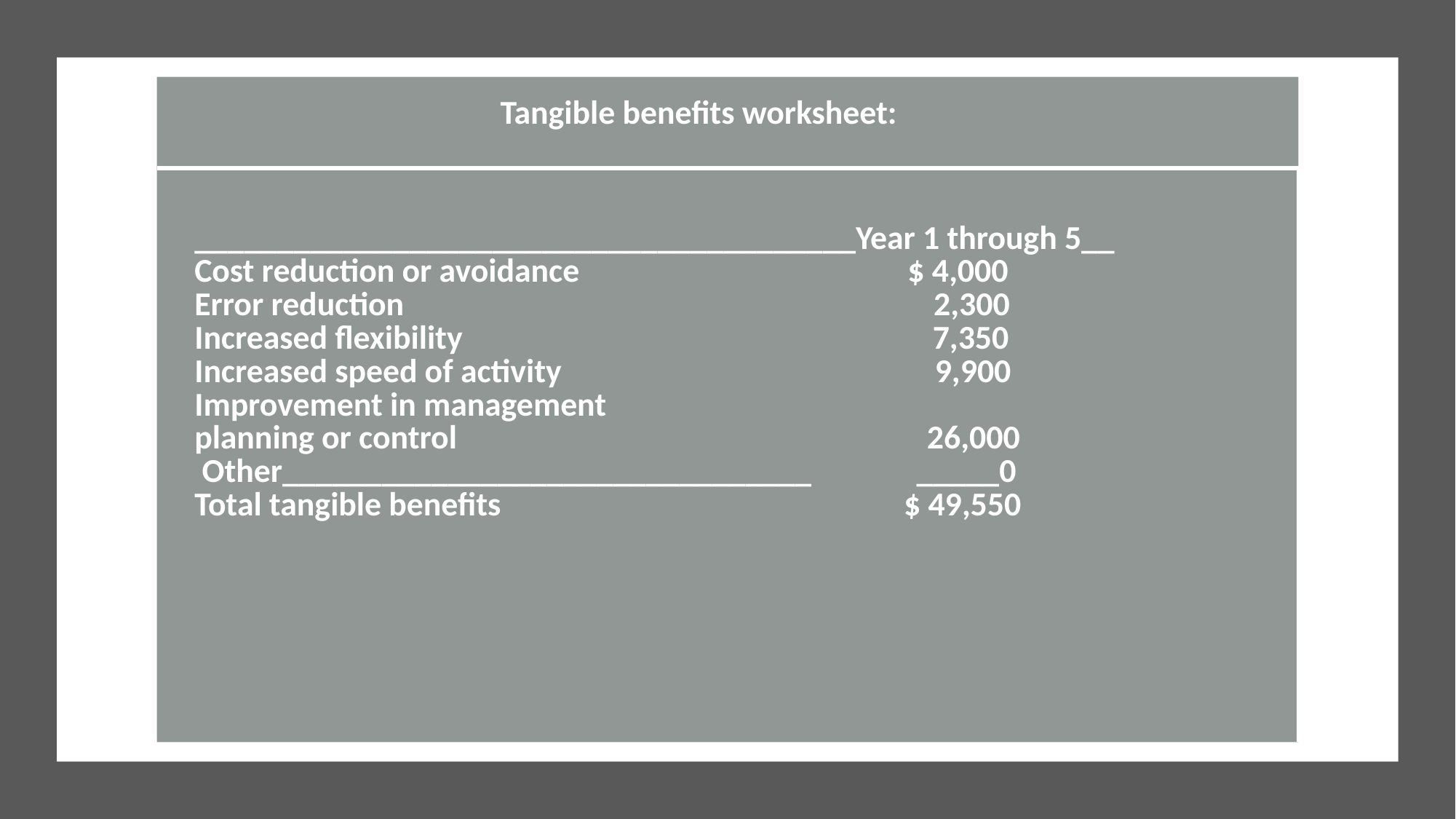

| Tangible benefits worksheet: |
| --- |
| \_\_\_\_\_\_\_\_\_\_\_\_\_\_\_\_\_\_\_\_\_\_\_\_\_\_\_\_\_\_\_\_\_\_\_\_\_\_\_\_Year 1 through 5\_\_ Cost reduction or avoidance                                            $ 4,000 Error reduction                                                                       2,300 Increased flexibility                                                               7,350 Increased speed of activity                                                  9,900 Improvement in management planning or control                                                               26,000  Other\_\_\_\_\_\_\_\_\_\_\_\_\_\_\_\_\_\_\_\_\_\_\_\_\_\_\_\_\_\_\_\_              \_\_\_\_\_0 Total tangible benefits                                                      $ 49,550 |